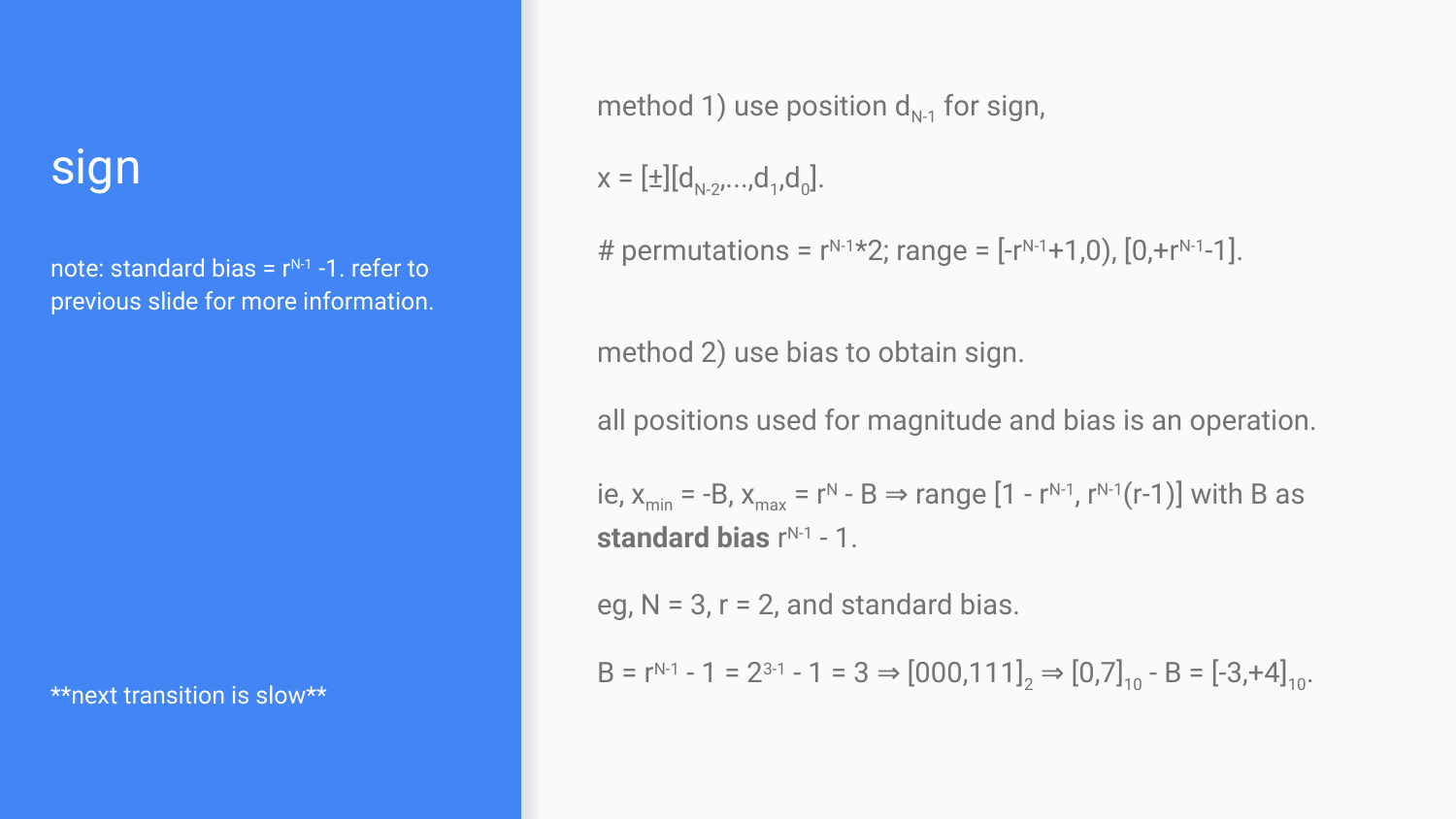

# sign
method 1) use position dN-1 for sign,

x = [±][dN-2,...,d1,d0].

# permutations = rN-1*2; range = [-rN-1+1,0), [0,+rN-1-1].

method 2) use bias to obtain sign.

all positions used for magnitude and bias is an operation.

ie, xmin = -B, xmax = rN - B ⇒ range [1 - rN-1, rN-1(r-1)] with B as standard bias rN-1 - 1.

eg, N = 3, r = 2, and standard bias.

B = rN-1 - 1 = 23-1 - 1 = 3 ⇒ [000,111]2 ⇒ [0,7]10 - B = [-3,+4]10.
note: standard bias = rN-1 -1. refer to previous slide for more information.

**next transition is slow**